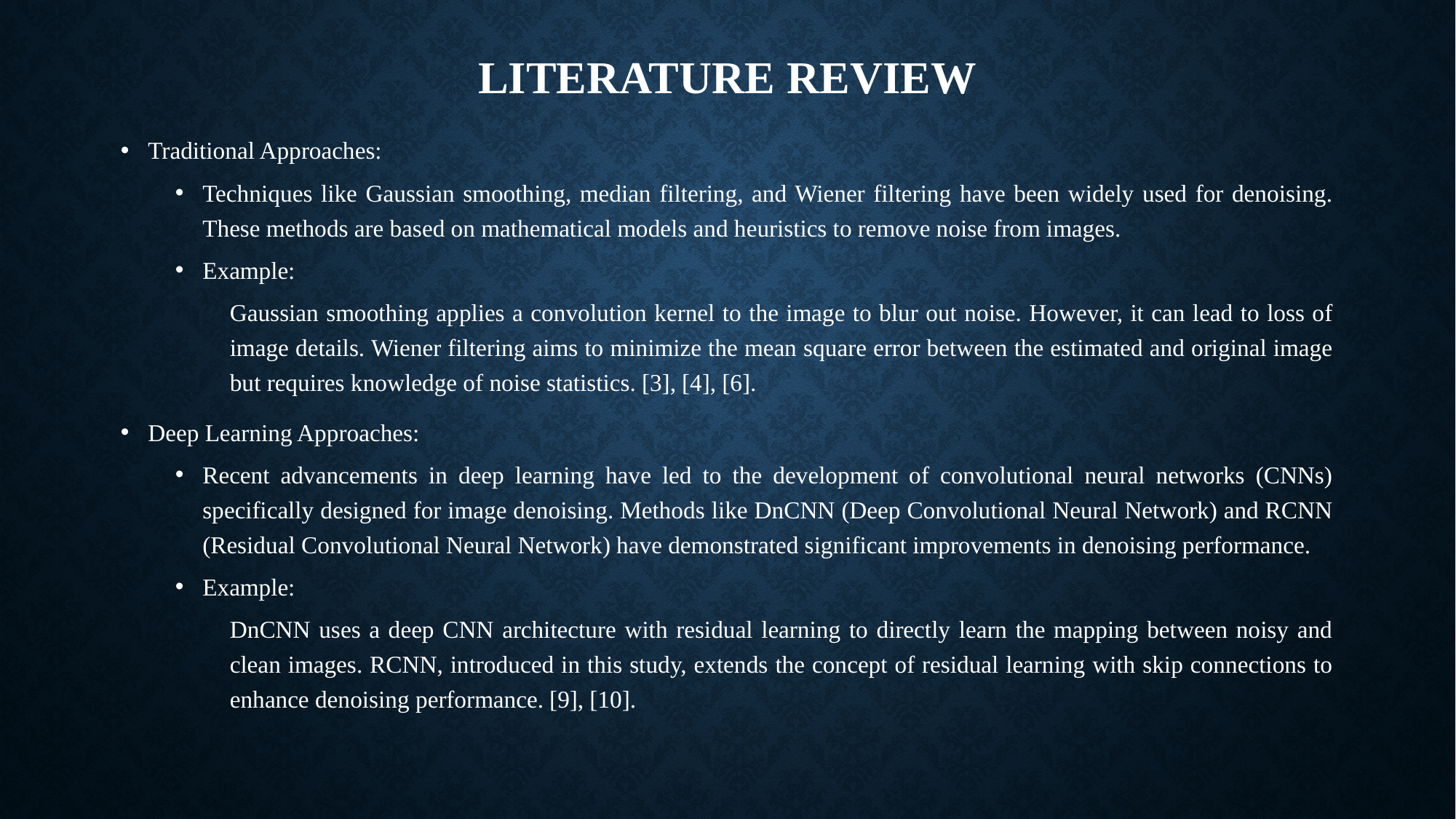

# Literature review
Traditional Approaches:
Techniques like Gaussian smoothing, median filtering, and Wiener filtering have been widely used for denoising. These methods are based on mathematical models and heuristics to remove noise from images.
Example:
Gaussian smoothing applies a convolution kernel to the image to blur out noise. However, it can lead to loss of image details. Wiener filtering aims to minimize the mean square error between the estimated and original image but requires knowledge of noise statistics. [3], [4], [6].
Deep Learning Approaches:
Recent advancements in deep learning have led to the development of convolutional neural networks (CNNs) specifically designed for image denoising. Methods like DnCNN (Deep Convolutional Neural Network) and RCNN (Residual Convolutional Neural Network) have demonstrated significant improvements in denoising performance.
Example:
DnCNN uses a deep CNN architecture with residual learning to directly learn the mapping between noisy and clean images. RCNN, introduced in this study, extends the concept of residual learning with skip connections to enhance denoising performance. [9], [10].